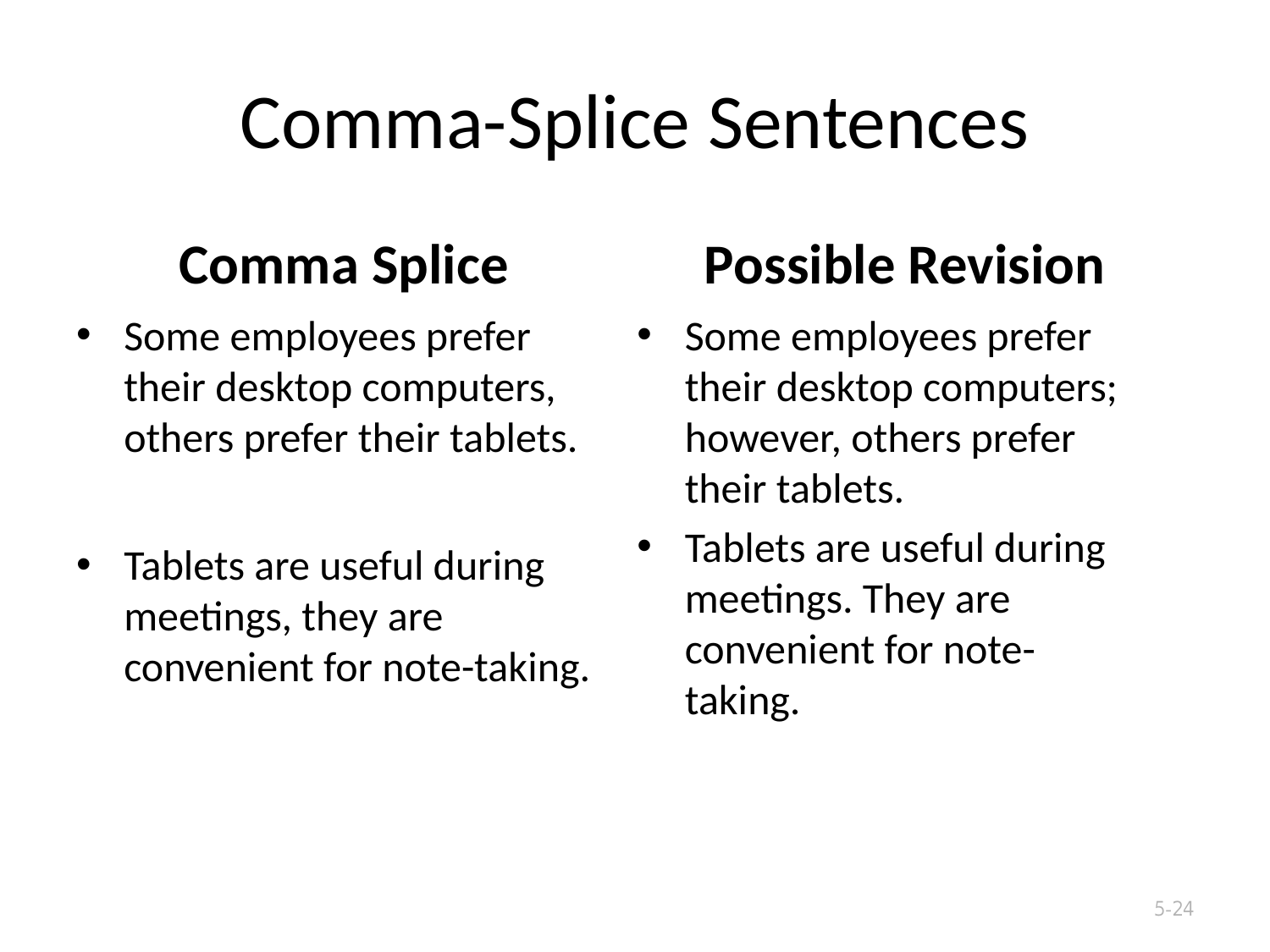

# Comma-Splice Sentences
Comma Splice
Possible Revision
Some employees prefer their desktop computers, others prefer their tablets.

Tablets are useful during meetings, they are convenient for note-taking.
Some employees prefer their desktop computers; however, others prefer their tablets.
Tablets are useful during meetings. They are convenient for note-taking.

Copyright © 2019 by Nelson Education Ltd.
5-24